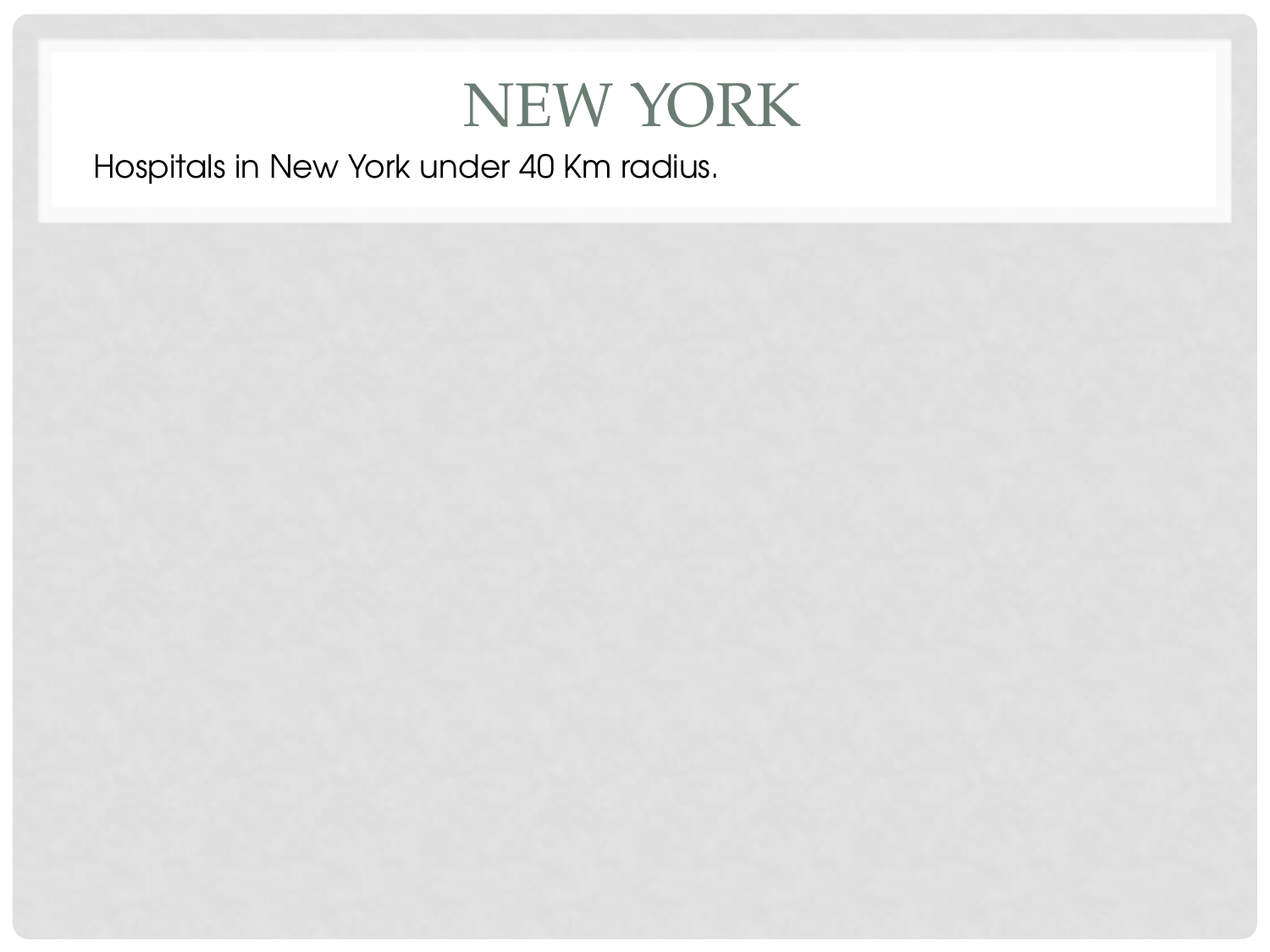

# New York
 Hospitals in New York under 40 Km radius.